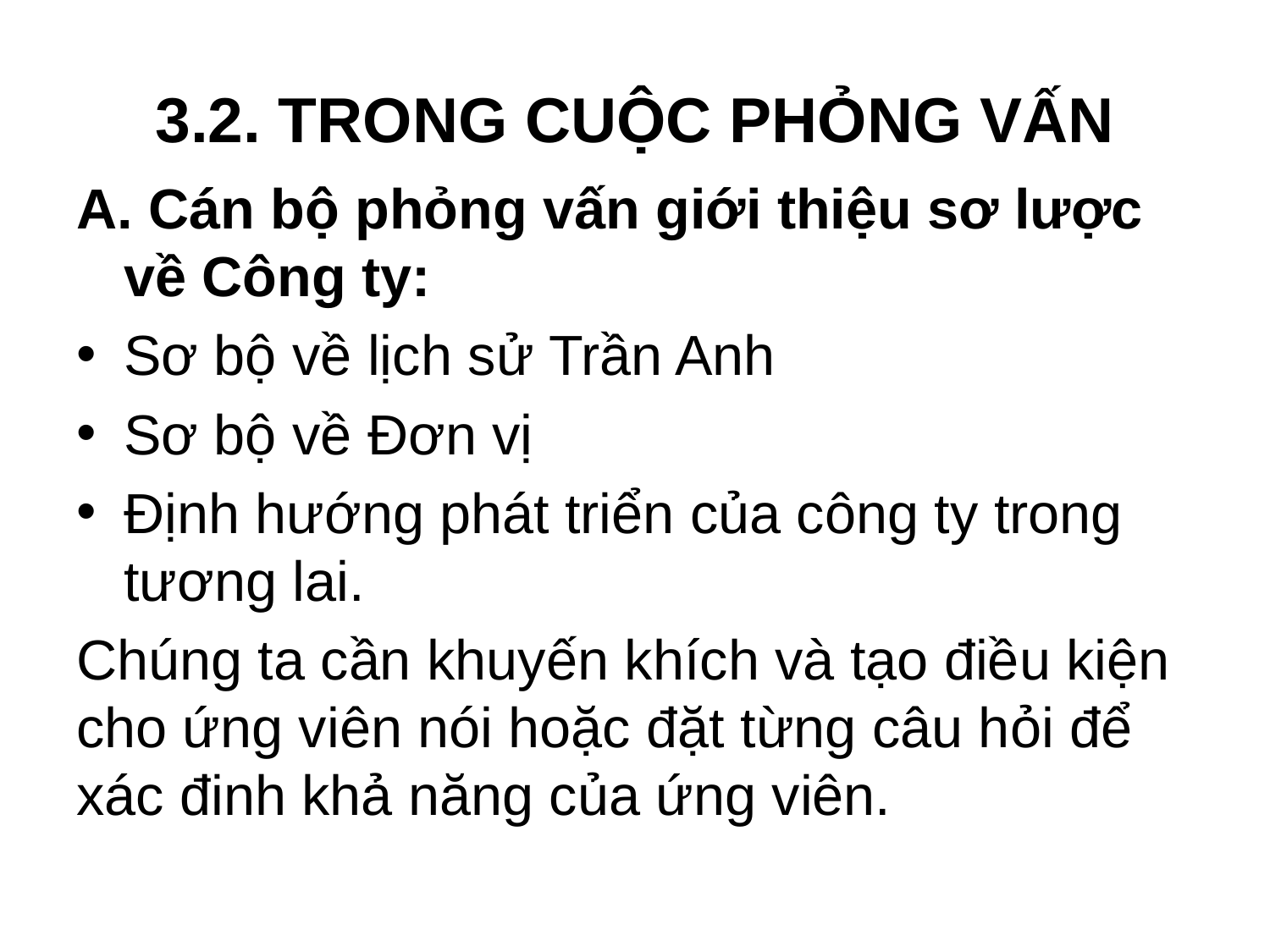

# 3.2. TRONG CUỘC PHỎNG VẤN
A. Cán bộ phỏng vấn giới thiệu sơ lược về Công ty:
Sơ bộ về lịch sử Trần Anh
Sơ bộ về Đơn vị
Định hướng phát triển của công ty trong tương lai.
Chúng ta cần khuyến khích và tạo điều kiện cho ứng viên nói hoặc đặt từng câu hỏi để xác đinh khả năng của ứng viên.